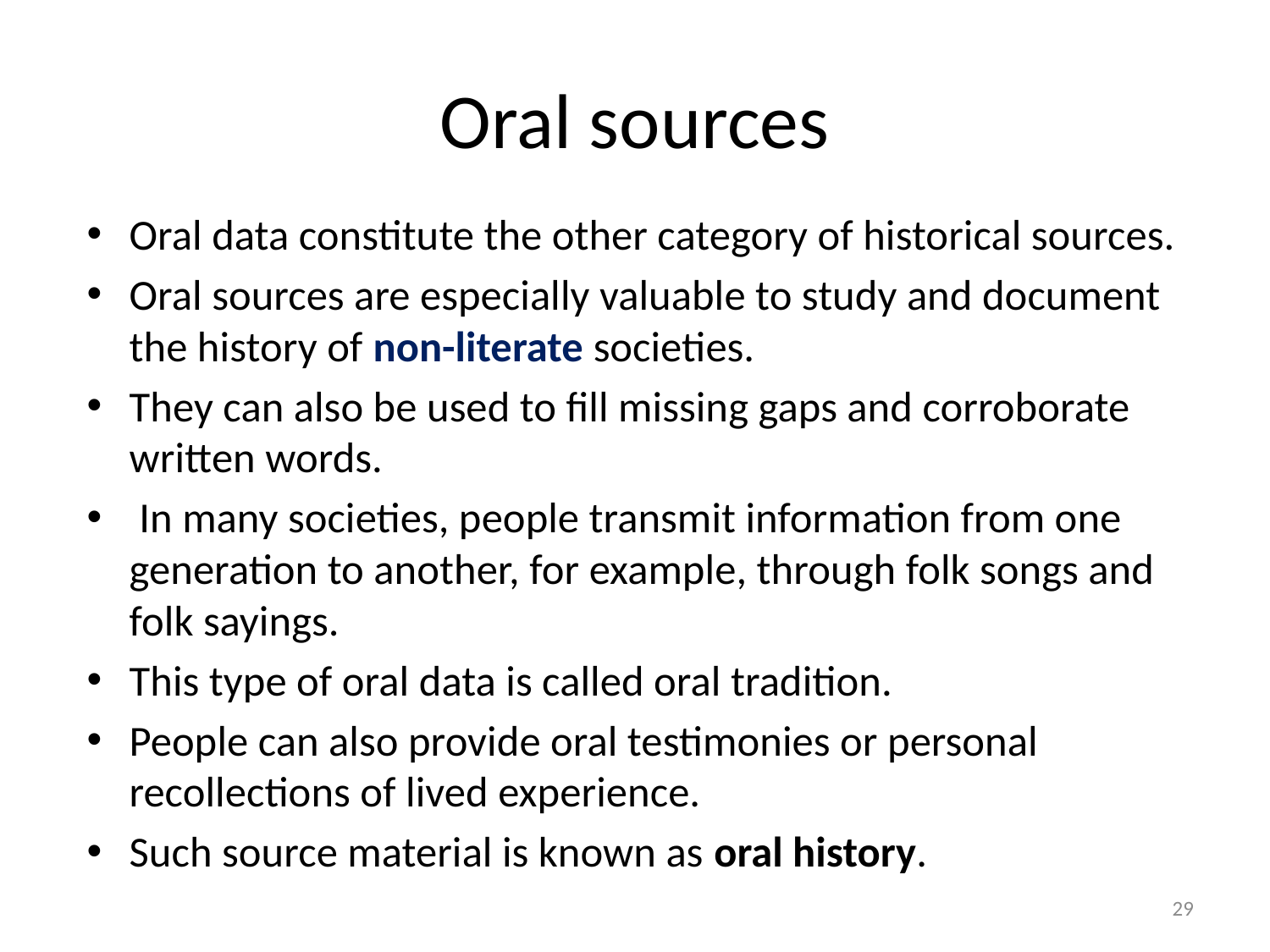

# Oral sources
Oral data constitute the other category of historical sources.
Oral sources are especially valuable to study and document the history of non-literate societies.
They can also be used to fill missing gaps and corroborate written words.
 In many societies, people transmit information from one generation to another, for example, through folk songs and folk sayings.
This type of oral data is called oral tradition.
People can also provide oral testimonies or personal recollections of lived experience.
Such source material is known as oral history.
29